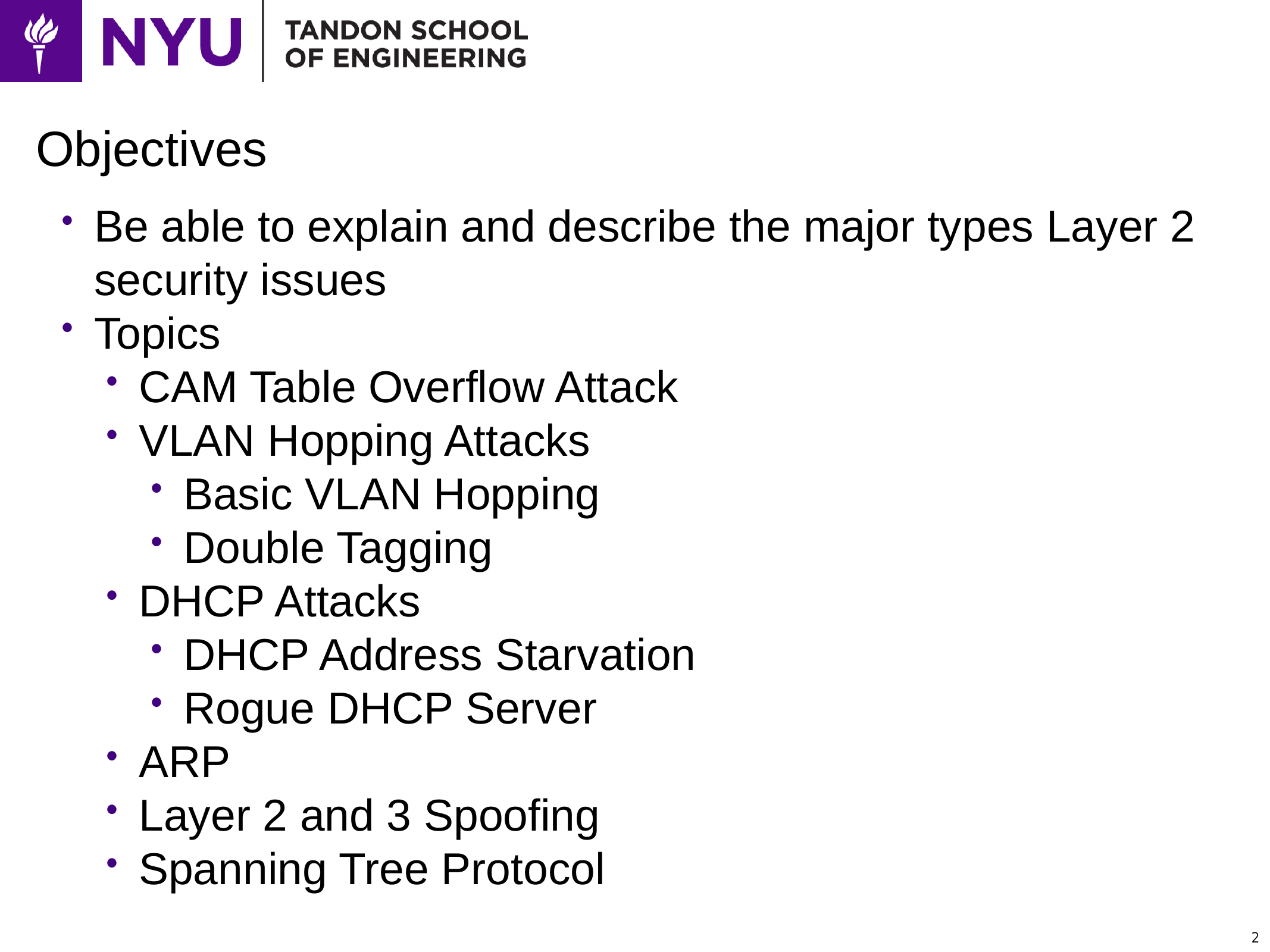

# Objectives
Be able to explain and describe the major types Layer 2 security issues
Topics
CAM Table Overflow Attack
VLAN Hopping Attacks
Basic VLAN Hopping
Double Tagging
DHCP Attacks
DHCP Address Starvation
Rogue DHCP Server
ARP
Layer 2 and 3 Spoofing
Spanning Tree Protocol

2